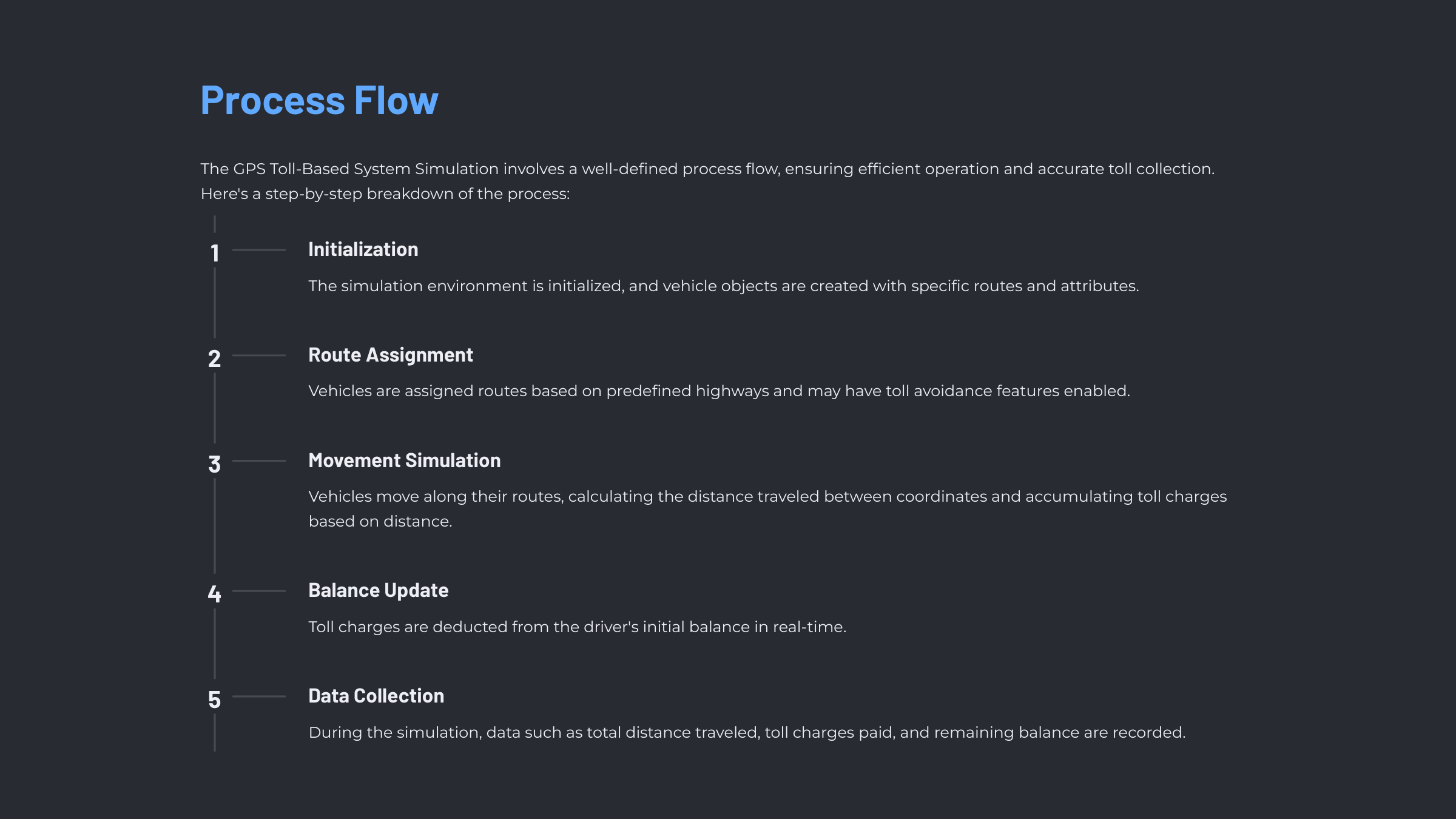

Process Flow
The GPS Toll-Based System Simulation involves a well-defined process flow, ensuring efficient operation and accurate toll collection. Here's a step-by-step breakdown of the process:

Initialization

1

The simulation environment is initialized, and vehicle objects are created with specific routes and attributes.
Route Assignment

2

Vehicles are assigned routes based on predefined highways and may have toll avoidance features enabled.
Movement Simulation

3

Vehicles move along their routes, calculating the distance traveled between coordinates and accumulating toll charges based on distance.
Balance Update

4

Toll charges are deducted from the driver's initial balance in real-time.
Data Collection

5

During the simulation, data such as total distance traveled, toll charges paid, and remaining balance are recorded.